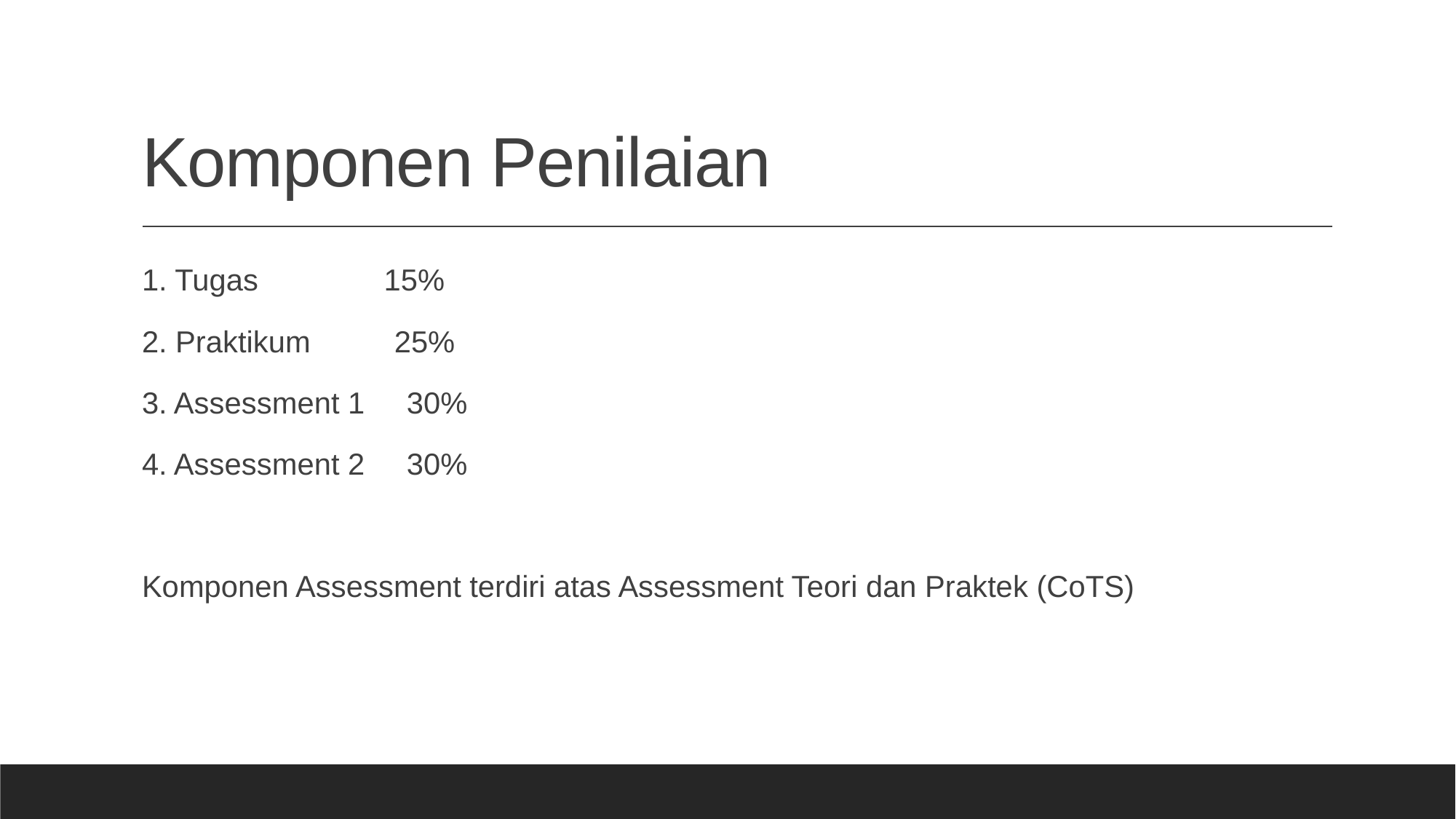

# Komponen Penilaian
1. Tugas               15%
2. Praktikum          25%
3. Assessment 1     30%
4. Assessment 2     30%

Komponen Assessment terdiri atas Assessment Teori dan Praktek (CoTS)